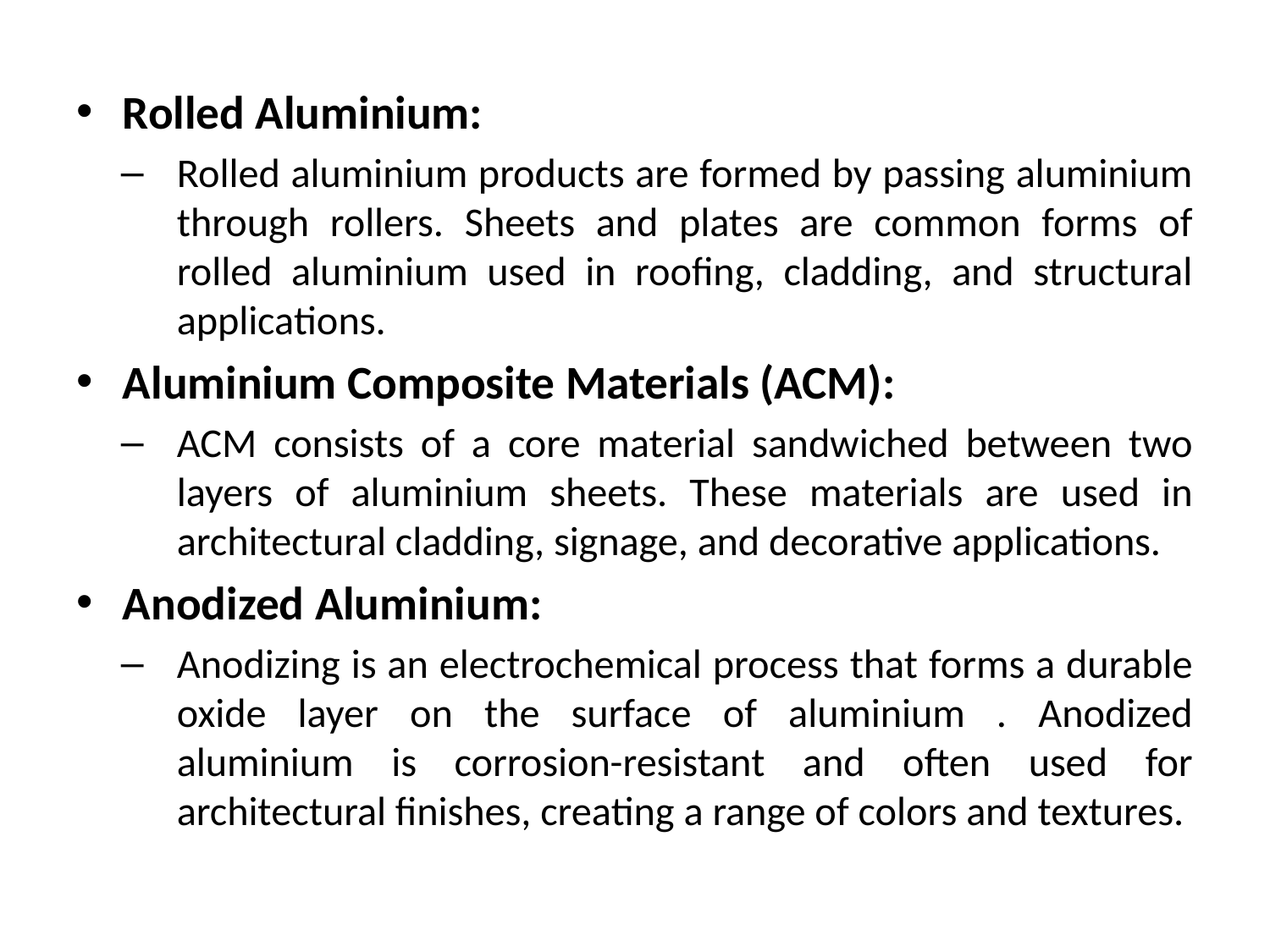

Rolled Aluminium:
Rolled aluminium products are formed by passing aluminium through rollers. Sheets and plates are common forms of rolled aluminium used in roofing, cladding, and structural applications.
Aluminium Composite Materials (ACM):
ACM consists of a core material sandwiched between two layers of aluminium sheets. These materials are used in architectural cladding, signage, and decorative applications.
Anodized Aluminium:
Anodizing is an electrochemical process that forms a durable oxide layer on the surface of aluminium . Anodized aluminium is corrosion-resistant and often used for architectural finishes, creating a range of colors and textures.